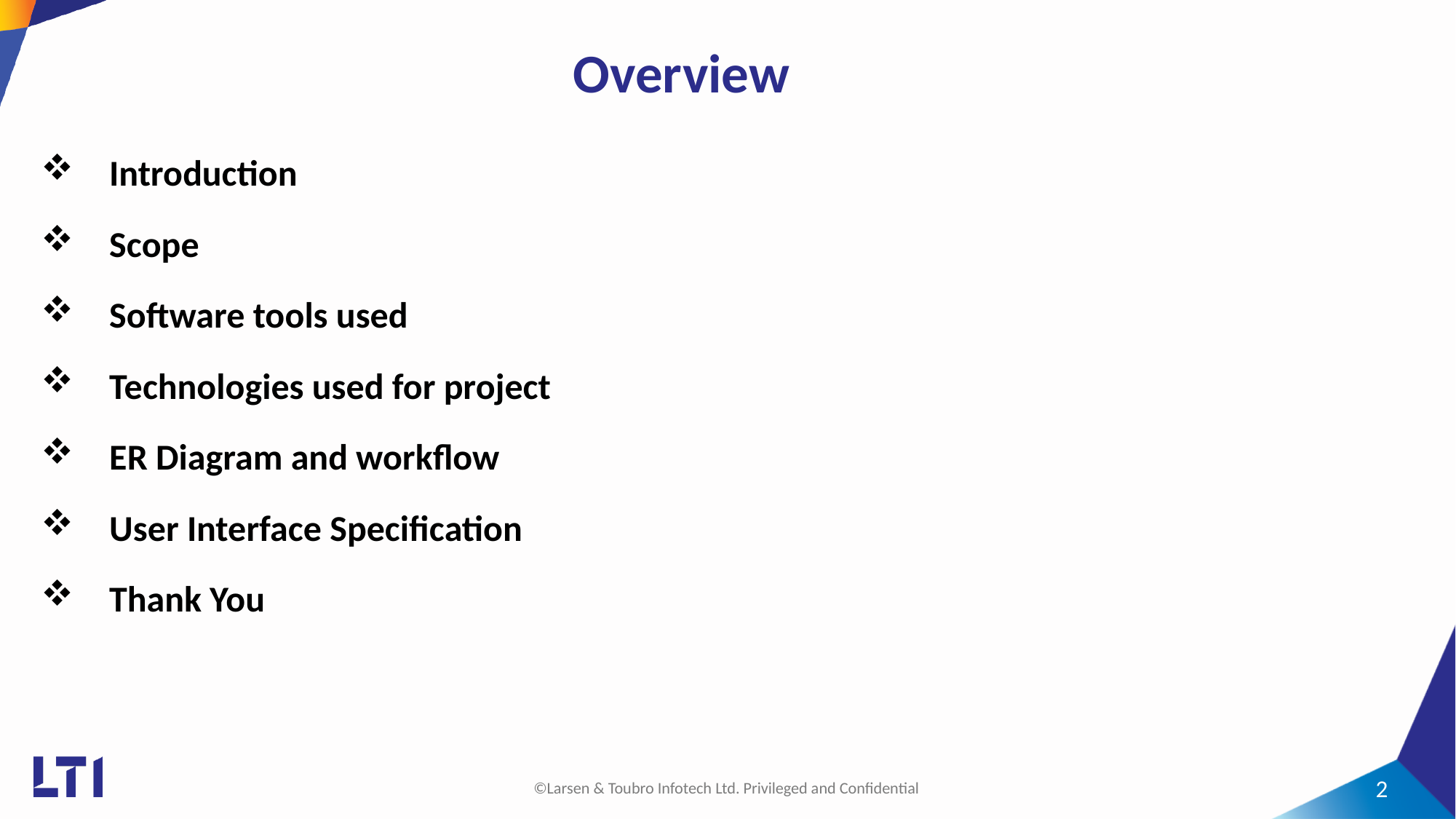

# Overview
Introduction
Scope
Software tools used
Technologies used for project
ER Diagram and workflow
User Interface Specification
Thank You